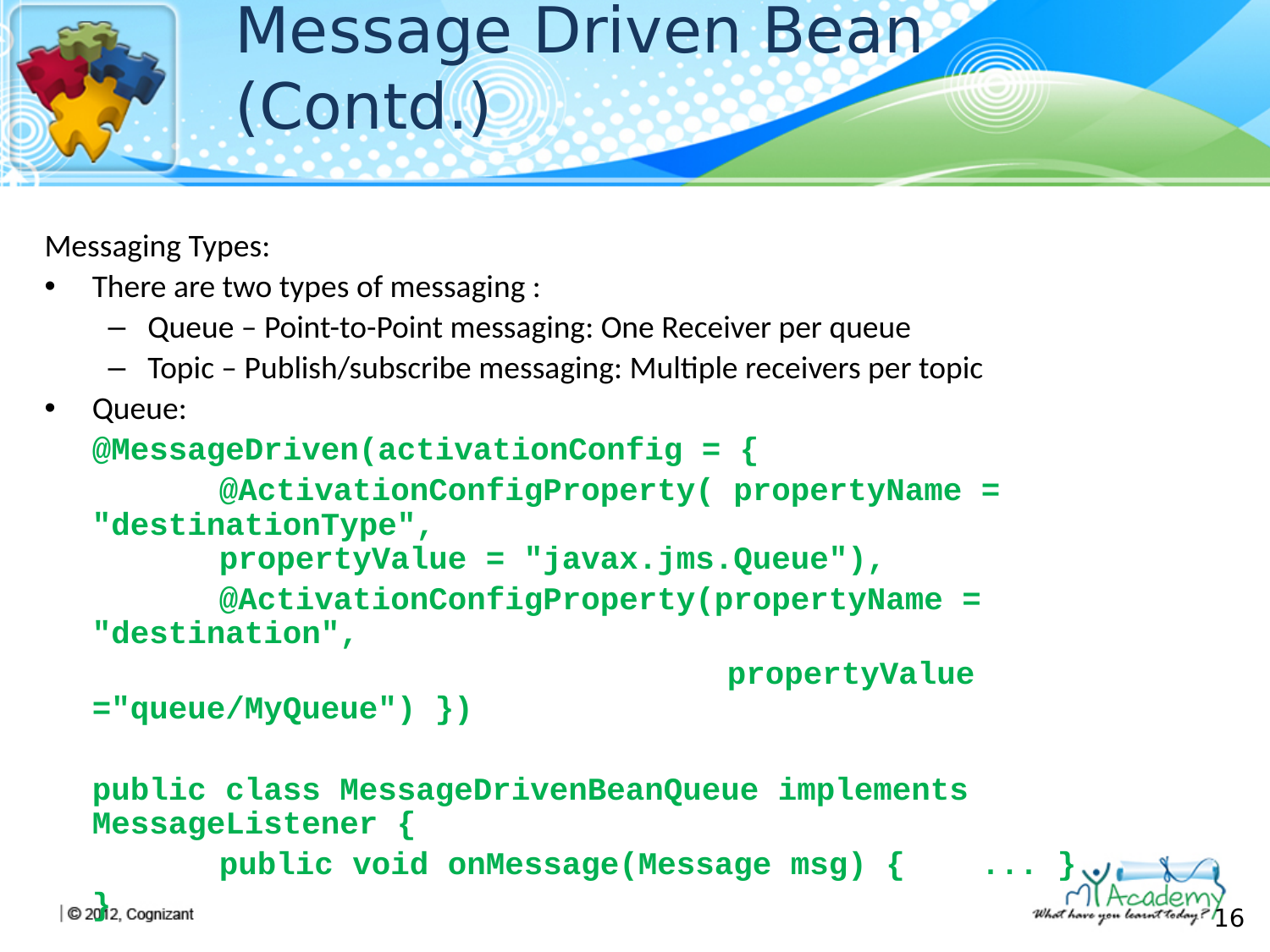

# Message Driven Bean (Contd.)
Messaging Types:
There are two types of messaging :
Queue – Point-to-Point messaging: One Receiver per queue
Topic – Publish/subscribe messaging: Multiple receivers per topic
Queue:
	@MessageDriven(activationConfig = {
		@ActivationConfigProperty( propertyName = "destinationType", 							propertyValue = "javax.jms.Queue"),
		@ActivationConfigProperty(propertyName = "destination",
						propertyValue ="queue/MyQueue") })

	public class MessageDrivenBeanQueue implements MessageListener {
		public void onMessage(Message msg) { 	... }
	}
16